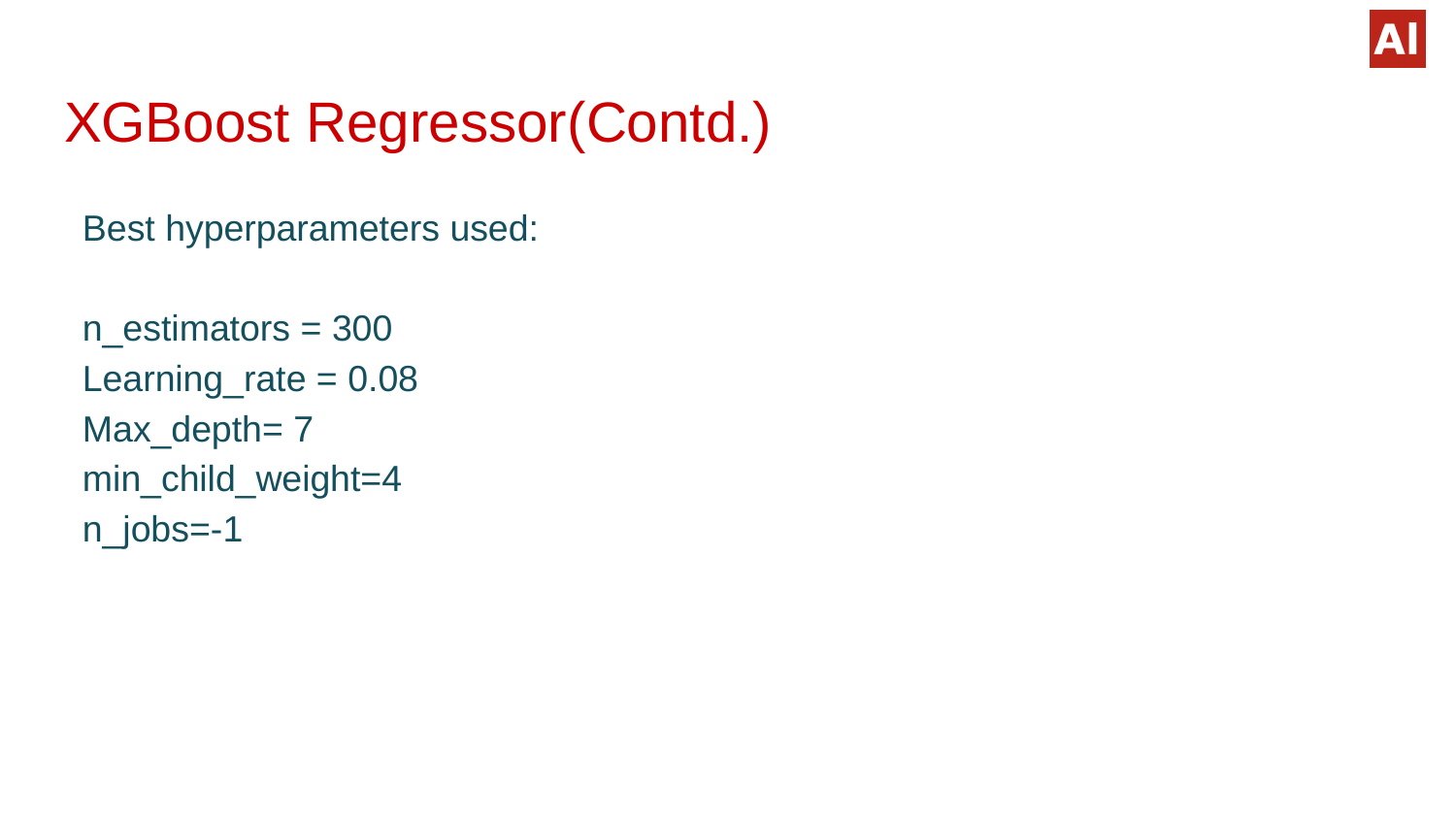

# XGBoost Regressor(Contd.)
Best hyperparameters used:

n_estimators = 300
Learning_rate = 0.08
Max_depth= 7
min_child_weight=4
n_jobs=-1